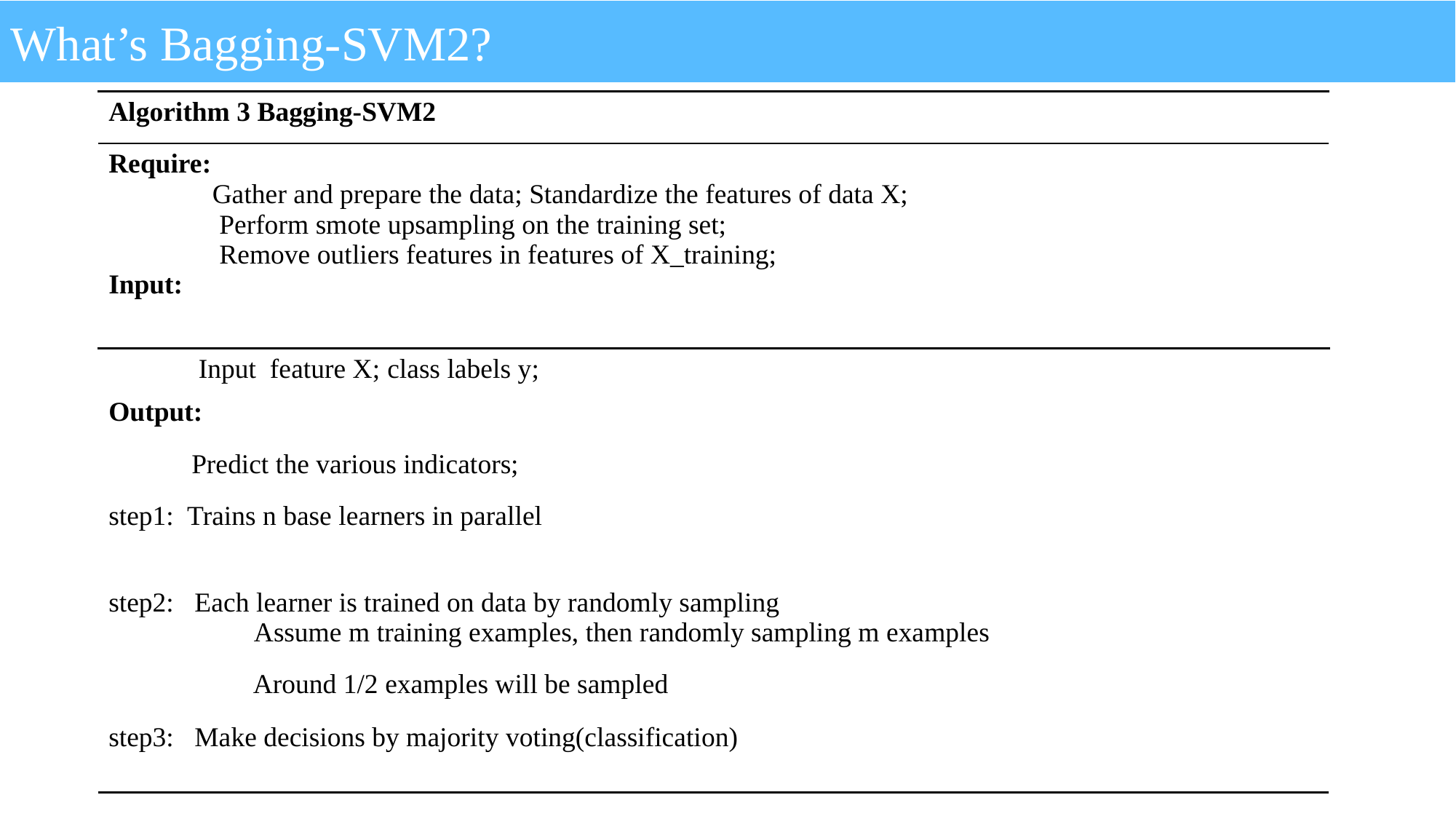

What’s Bagging-SVM2?
| Algorithm 3 Bagging-SVM2 |
| --- |
| Require: Gather and prepare the data; Standardize the features of data X; Perform smote upsampling on the training set; Remove outliers features in features of X\_training; Input: |
| Input feature X; class labels y; |
| Output: |
| Predict the various indicators; |
| step1: Trains n base learners in parallel |
|  |
| step2: Each learner is trained on data by randomly sampling Assume m training examples, then randomly sampling m examples |
| Around 1/2 examples will be sampled |
| step3: Make decisions by majority voting(classification) |